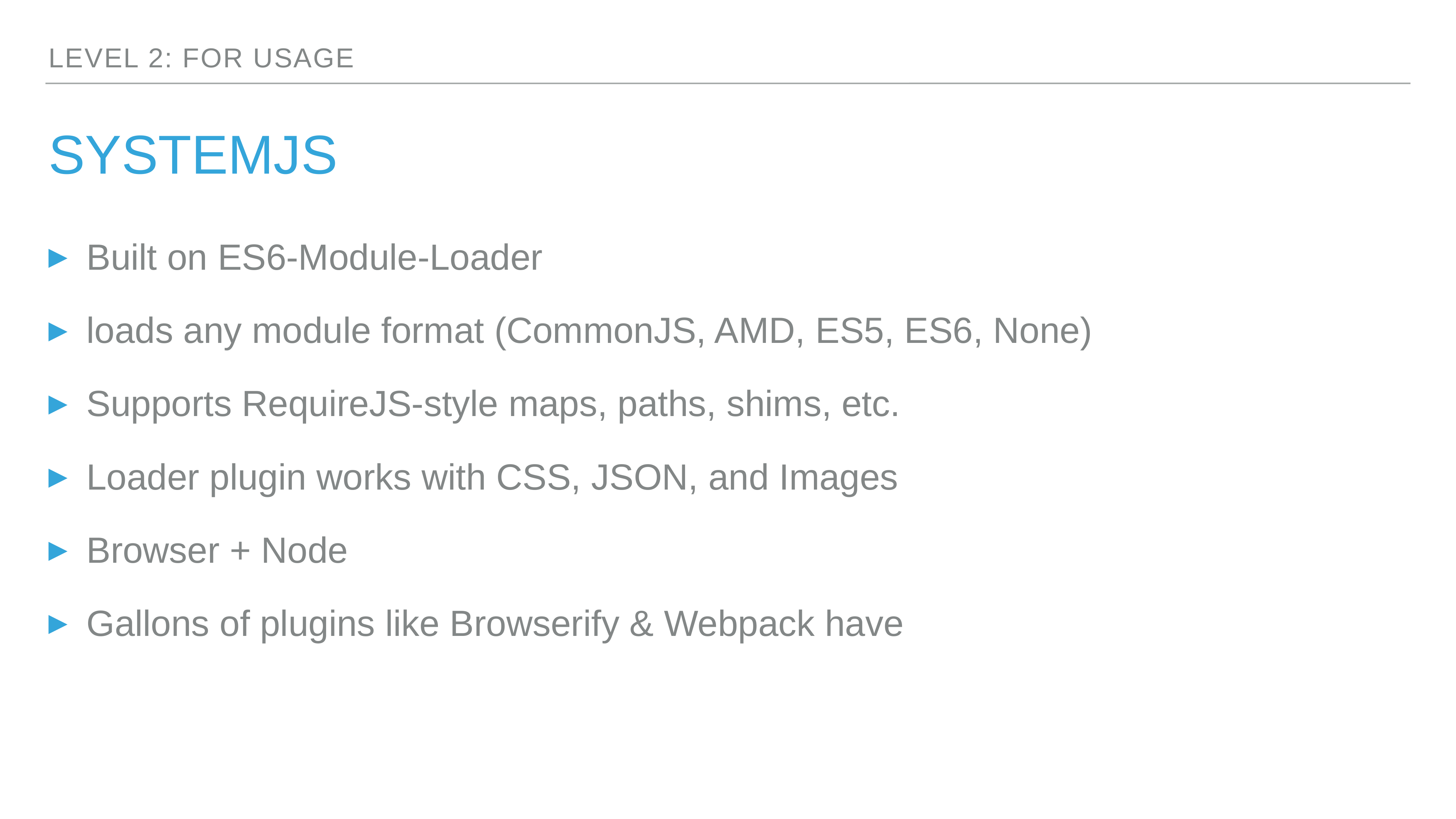

Level 2: For Usage
# SystemJS
Built on ES6-Module-Loader
loads any module format (CommonJS, AMD, ES5, ES6, None)
Supports RequireJS-style maps, paths, shims, etc.
Loader plugin works with CSS, JSON, and Images
Browser + Node
Gallons of plugins like Browserify & Webpack have